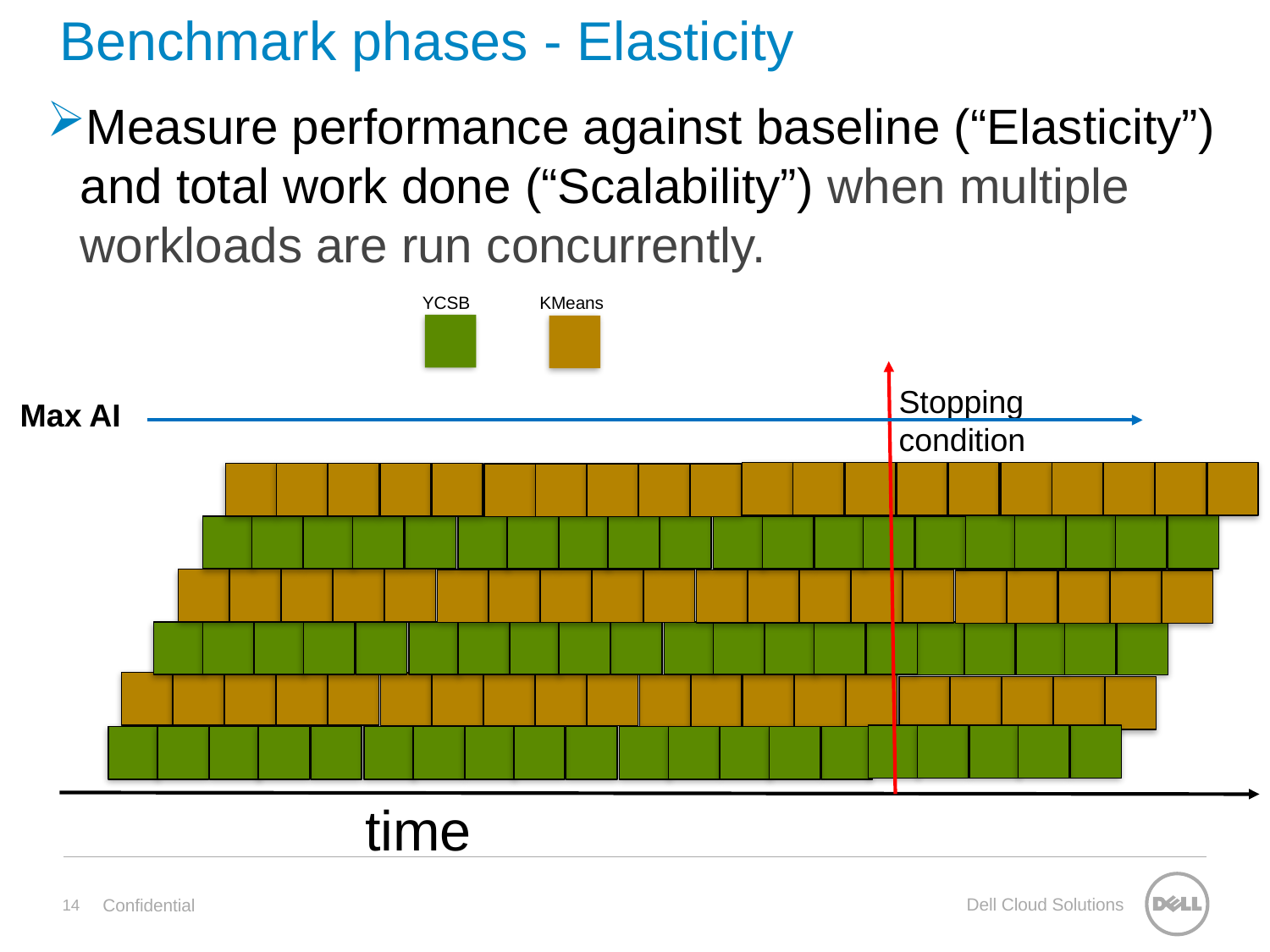

# Benchmark phases - Elasticity
Measure performance against baseline (“Elasticity”) and total work done (“Scalability”) when multiple workloads are run concurrently.
YCSB
KMeans

Stopping condition
Max AI

time